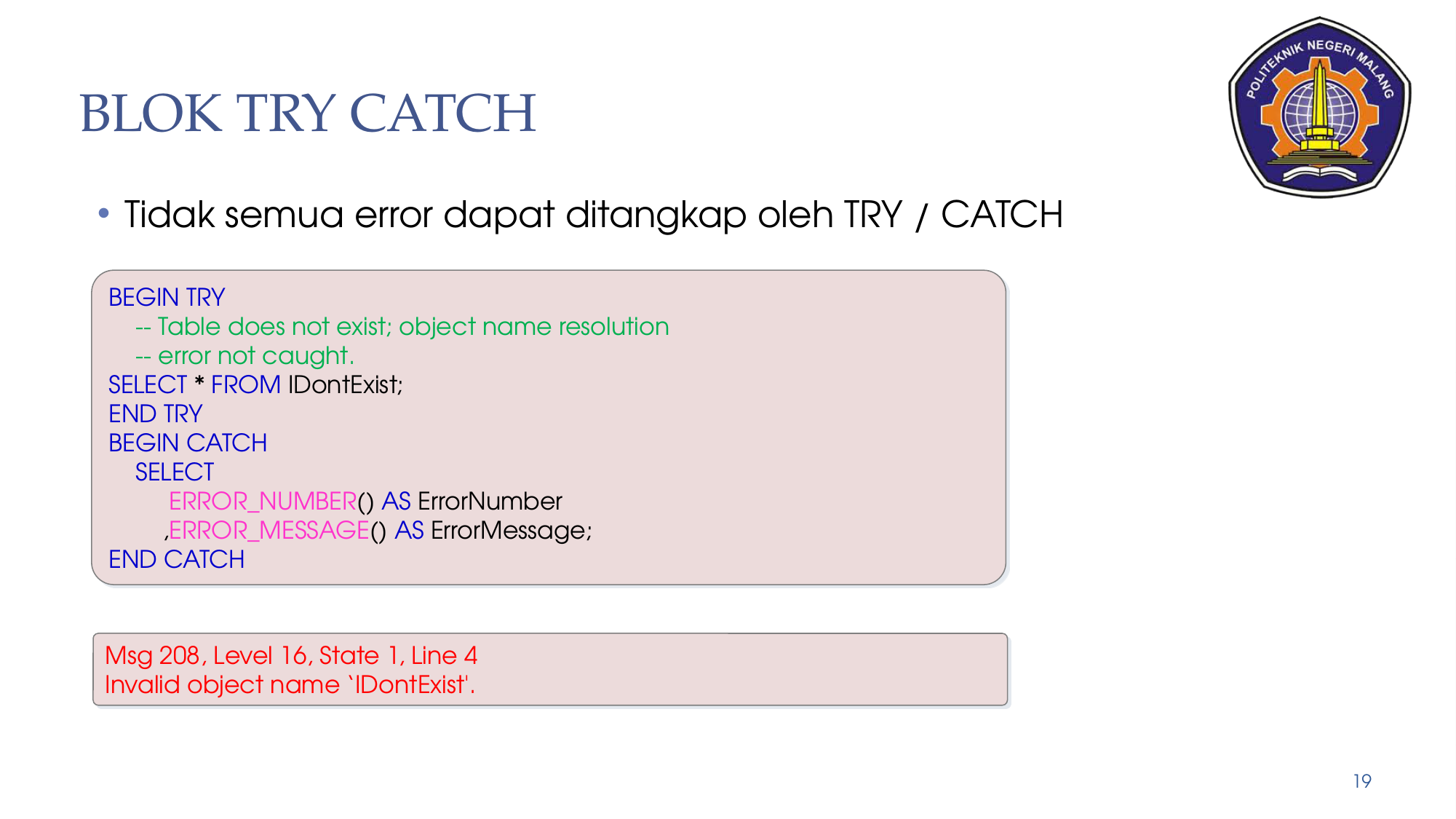

# blok try catch
Tidak semua error dapat ditangkap oleh TRY / CATCH

BEGIN TRY
    -- Table does not exist; object name resolution
    -- error not caught.
SELECT * FROM IDontExist;
END TRY
BEGIN CATCH
    SELECT
         ERROR_NUMBER() AS ErrorNumber
        ,ERROR_MESSAGE() AS ErrorMessage;
END CATCH
Msg 208, Level 16, State 1, Line 4
Invalid object name ‘IDontExist'.
19